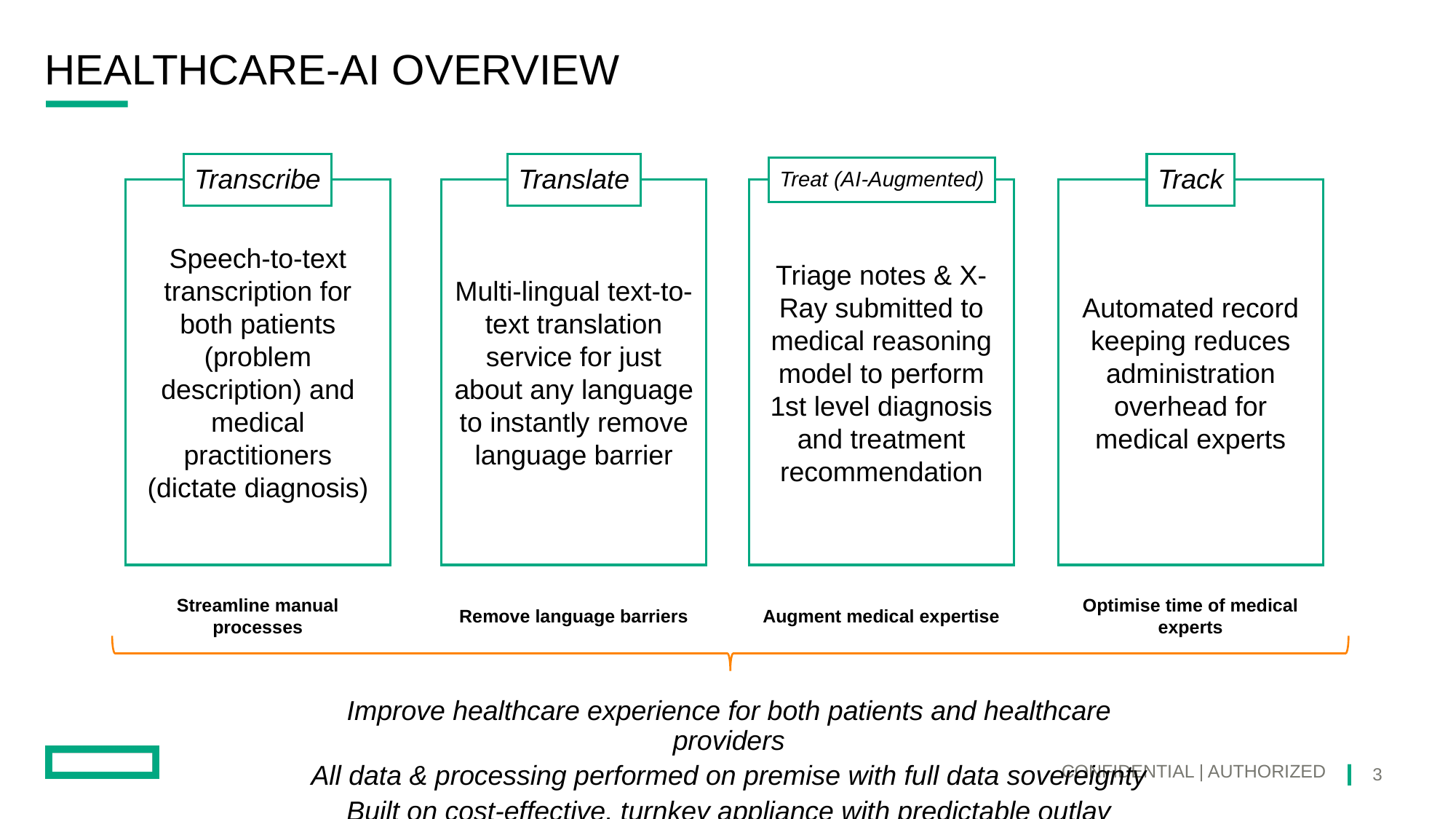

# Healthcare-AI overview
Transcribe
Translate
Track
Treat (AI-Augmented)
Speech-to-text transcription for both patients (problem description) and medical practitioners (dictate diagnosis)
Multi-lingual text-to-text translation service for just about any language to instantly remove language barrier
Triage notes & X-Ray submitted to medical reasoning model to perform 1st level diagnosis and treatment recommendation
Automated record keeping reduces administration overhead for medical experts
Streamline manual processes
Remove language barriers
Augment medical expertise
Optimise time of medical experts
Improve healthcare experience for both patients and healthcare providers
All data & processing performed on premise with full data sovereignty
Built on cost-effective, turnkey appliance with predictable outlay
3
CONFIDENTIAL | AUTHORIZED